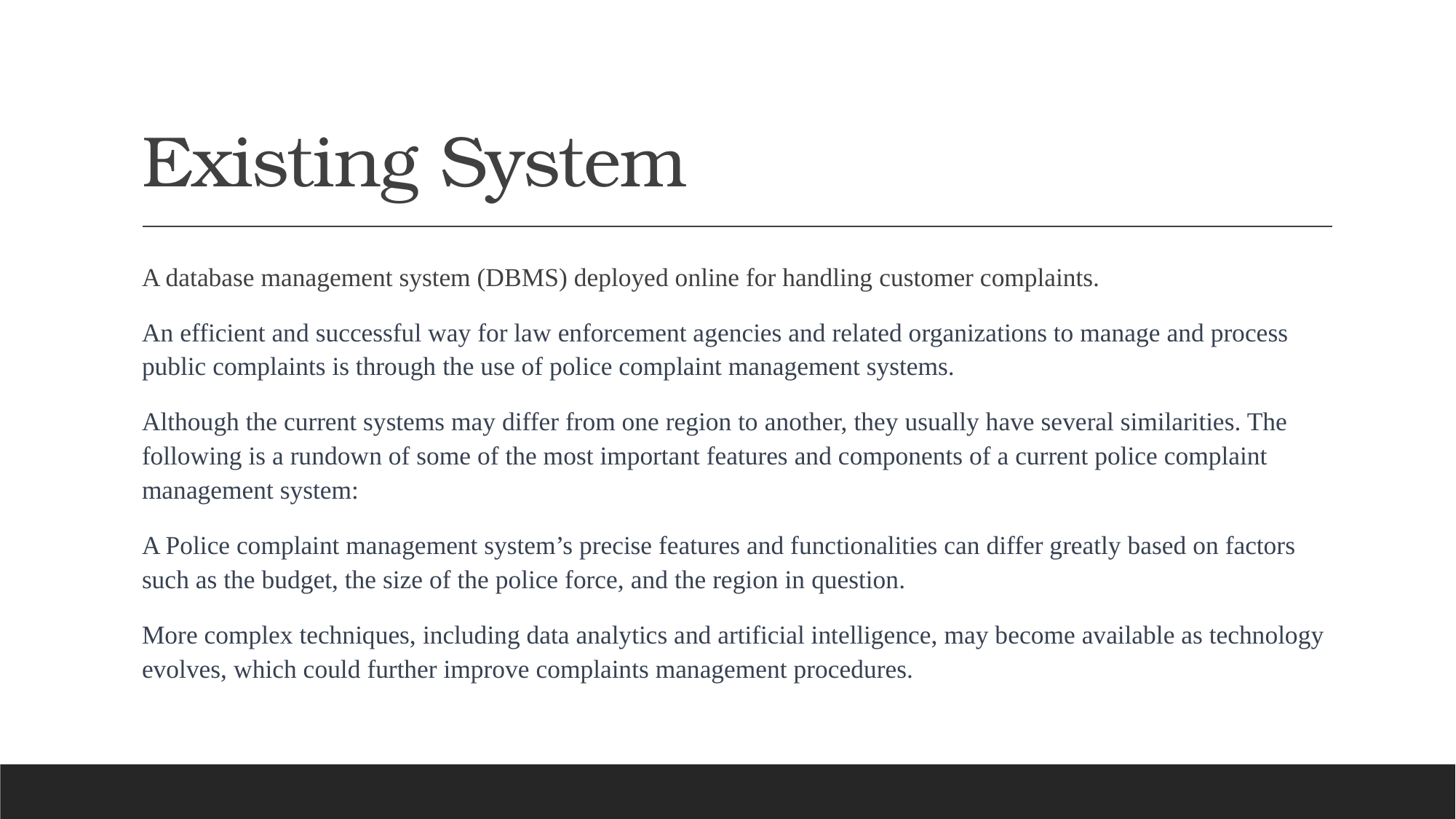

# Existing System
A database management system (DBMS) deployed online for handling customer complaints.
An efficient and successful way for law enforcement agencies and related organizations to manage and process public complaints is through the use of police complaint management systems.
Although the current systems may differ from one region to another, they usually have several similarities. The following is a rundown of some of the most important features and components of a current police complaint management system:
A Police complaint management system’s precise features and functionalities can differ greatly based on factors such as the budget, the size of the police force, and the region in question.
More complex techniques, including data analytics and artificial intelligence, may become available as technology evolves, which could further improve complaints management procedures.